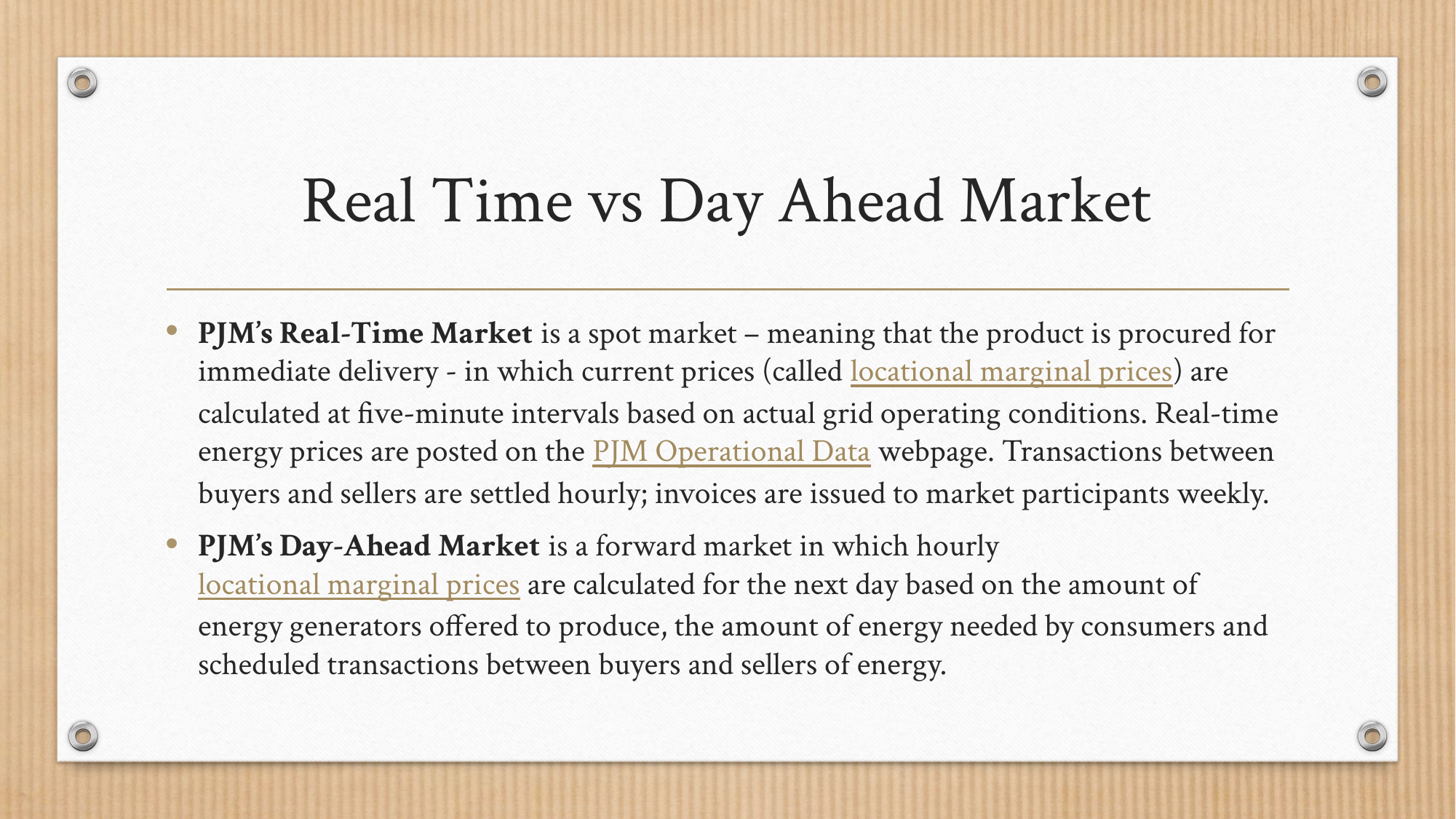

# Real Time vs Day Ahead Market
PJM’s Real-Time Market is a spot market – meaning that the product is procured for immediate delivery - in which current prices (called locational marginal prices) are calculated at five-minute intervals based on actual grid operating conditions. Real-time energy prices are posted on the PJM Operational Data webpage. Transactions between buyers and sellers are settled hourly; invoices are issued to market participants weekly.
PJM’s Day-Ahead Market is a forward market in which hourly locational marginal prices are calculated for the next day based on the amount of energy generators offered to produce, the amount of energy needed by consumers and scheduled transactions between buyers and sellers of energy.